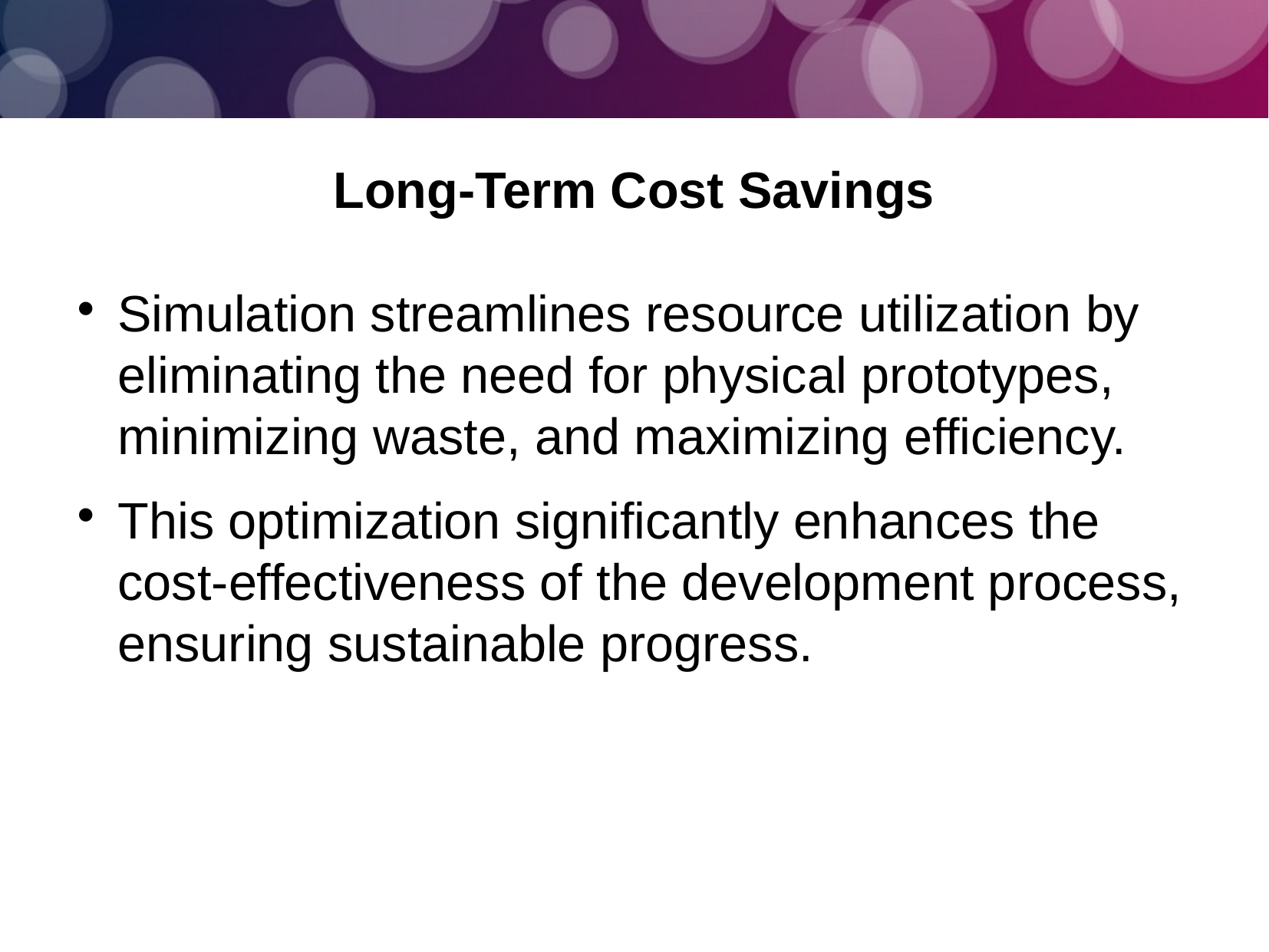

Long-Term Cost Savings
Simulation streamlines resource utilization by eliminating the need for physical prototypes, minimizing waste, and maximizing efficiency.
This optimization significantly enhances the cost-effectiveness of the development process, ensuring sustainable progress.